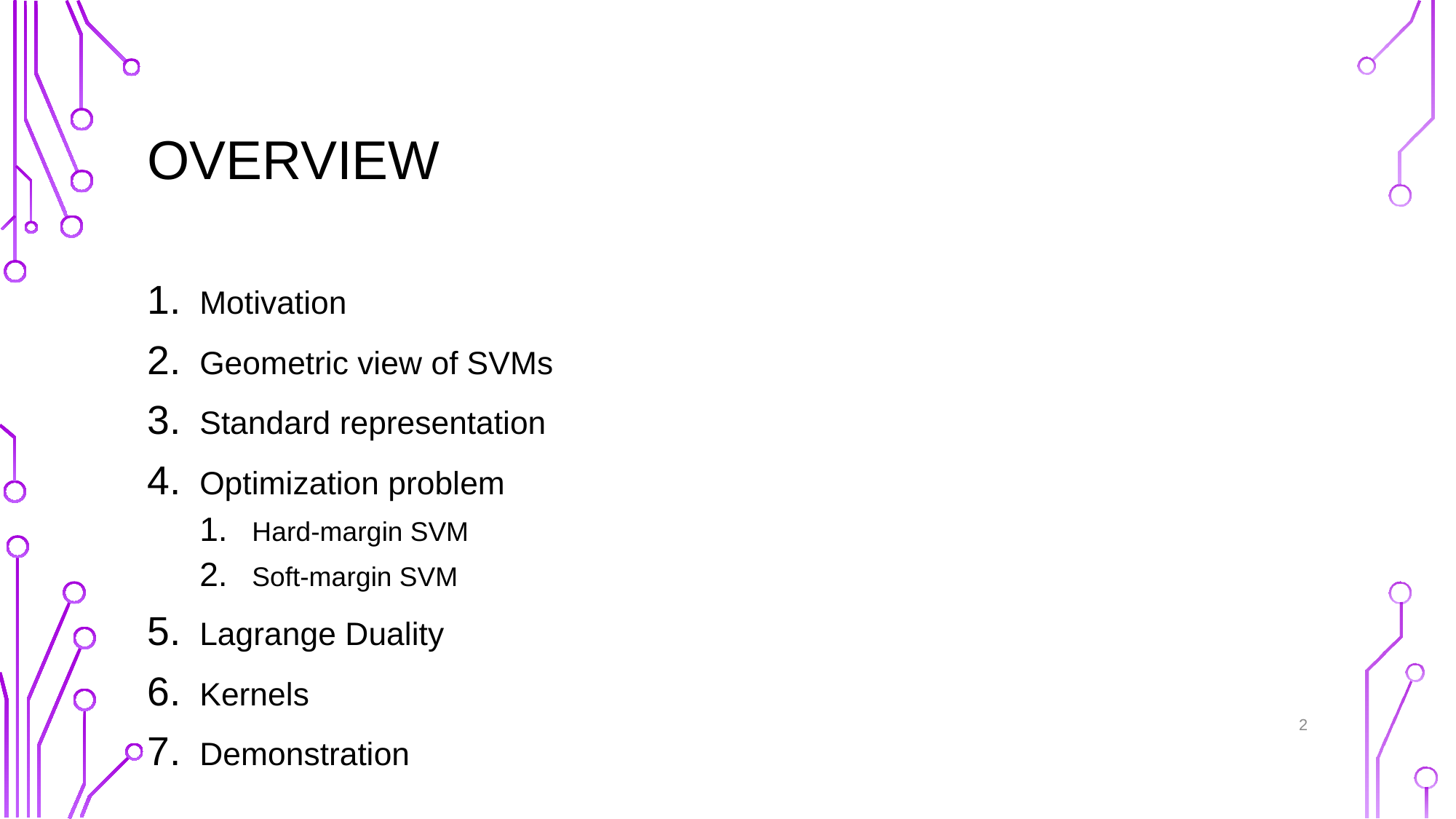

# Overview
Motivation
Geometric view of SVMs
Standard representation
Optimization problem
Hard-margin SVM
Soft-margin SVM
Lagrange Duality
Kernels
Demonstration

2